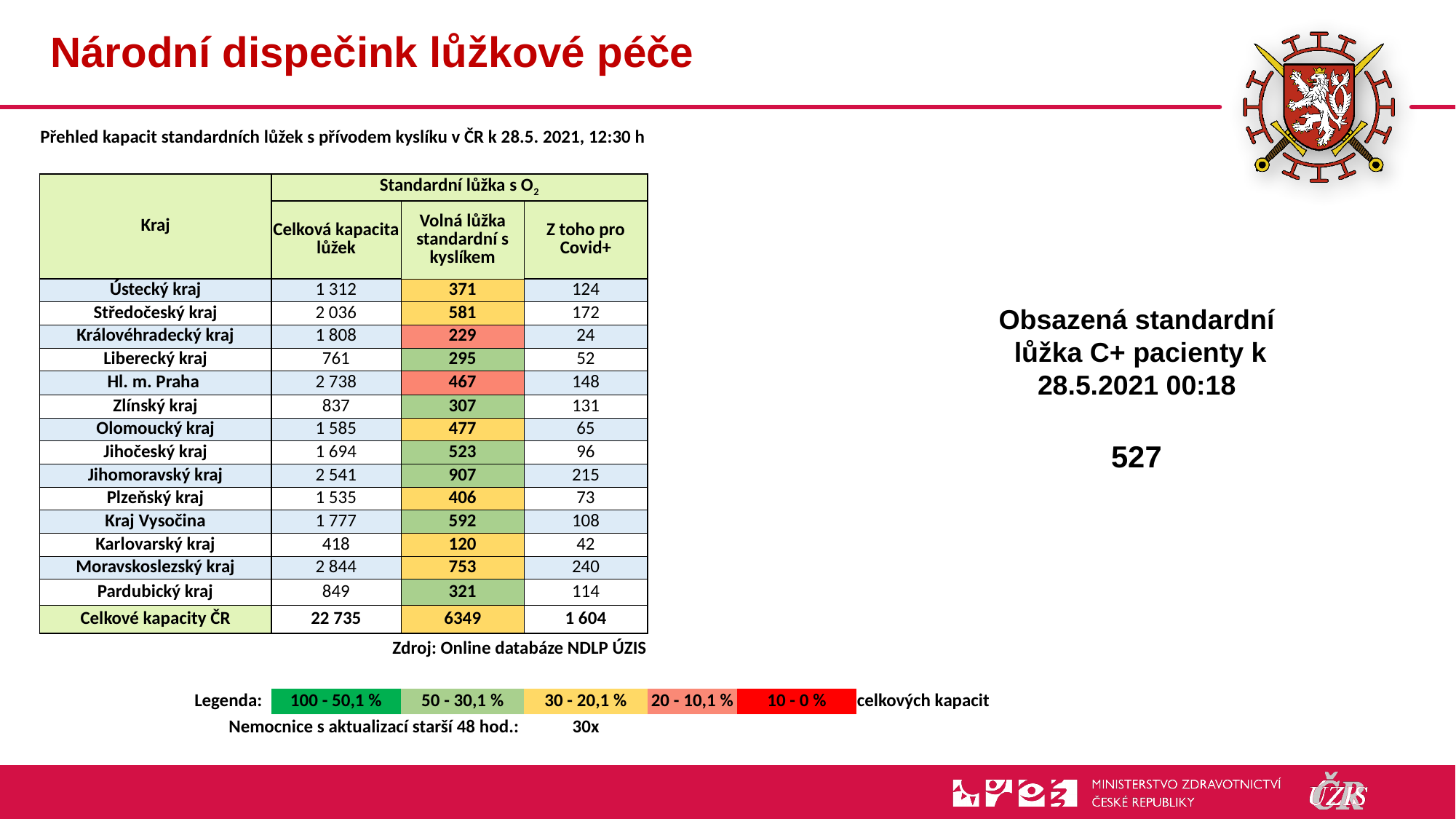

# Národní dispečink lůžkové péče
| Přehled kapacit standardních lůžek s přívodem kyslíku v ČR k 28.5. 2021, 12:30 h |  |  |  |  |  |  |
| --- | --- | --- | --- | --- | --- | --- |
|  |  |  |  |  |  |  |
| Kraj | Standardní lůžka s O2 |  |  |  |  |  |
|  | Celková kapacita lůžek | Volná lůžka standardní s kyslíkem | Z toho pro Covid+ |  |  |  |
| Ústecký kraj | 1 312 | 371 | 124 |  |  |  |
| Středočeský kraj | 2 036 | 581 | 172 |  |  |  |
| Královéhradecký kraj | 1 808 | 229 | 24 |  |  |  |
| Liberecký kraj | 761 | 295 | 52 |  |  |  |
| Hl. m. Praha | 2 738 | 467 | 148 |  |  |  |
| Zlínský kraj | 837 | 307 | 131 |  |  |  |
| Olomoucký kraj | 1 585 | 477 | 65 |  |  |  |
| Jihočeský kraj | 1 694 | 523 | 96 |  |  |  |
| Jihomoravský kraj | 2 541 | 907 | 215 |  |  |  |
| Plzeňský kraj | 1 535 | 406 | 73 |  |  |  |
| Kraj Vysočina | 1 777 | 592 | 108 |  |  |  |
| Karlovarský kraj | 418 | 120 | 42 |  |  |  |
| Moravskoslezský kraj | 2 844 | 753 | 240 |  |  |  |
| Pardubický kraj | 849 | 321 | 114 |  |  |  |
| Celkové kapacity ČR | 22 735 | 6349 | 1 604 |  |  |  |
| Zdroj: Online databáze NDLP ÚZIS |  |  |  |  |  |  |
|  |  |  |  |  |  |  |
| Legenda: | 100 - 50,1 % | 50 - 30,1 % | 30 - 20,1 % | 20 - 10,1 % | 10 - 0 % | celkových kapacit |
| Nemocnice s aktualizací starší 48 hod.: |  |  | 30x |  |  |  |
Obsazená standardní
 lůžka C+ pacienty k 28.5.2021 00:18

527